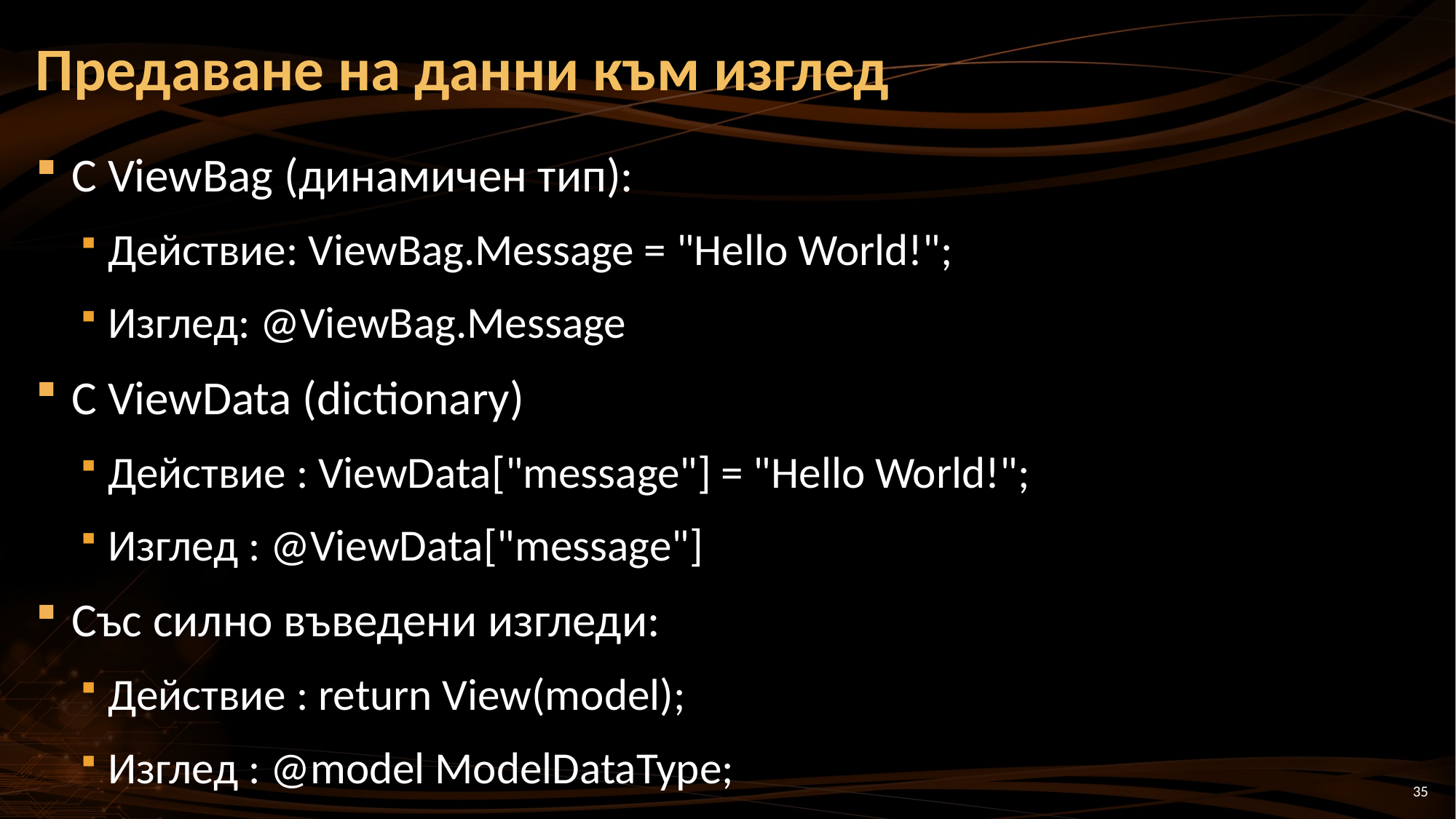

# Предаване на данни към изглед
С ViewBag (динамичен тип):
Действие: ViewBag.Message = "Hello World!";
Изглед: @ViewBag.Message
С ViewData (dictionary)
Действие : ViewData["message"] = "Hello World!";
Изглед : @ViewData["message"]
Със силно въведени изгледи:
Действие : return View(model);
Изглед : @model ModelDataType;

35